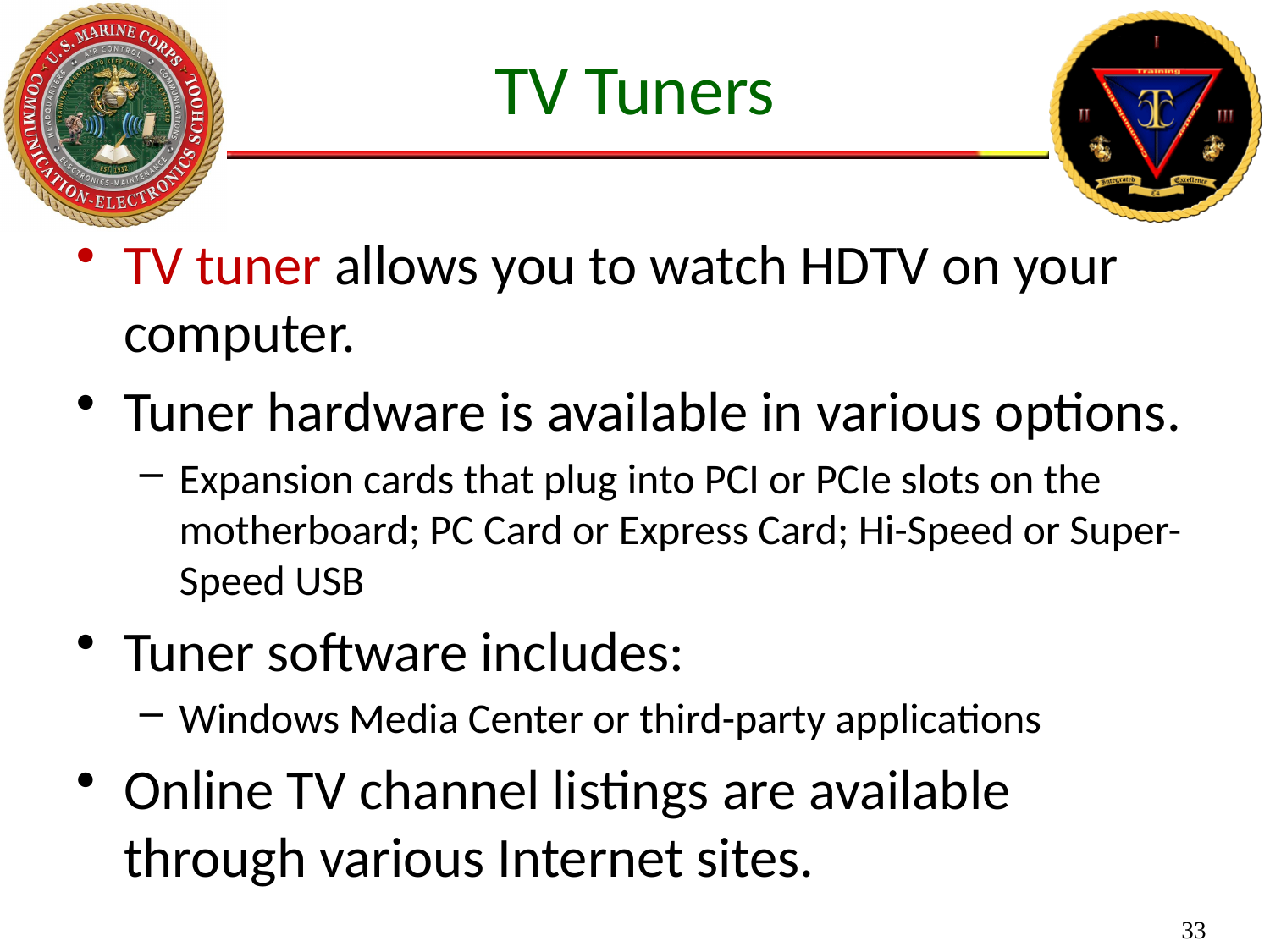

# TV Tuners
TV tuner allows you to watch HDTV on your computer.
Tuner hardware is available in various options.
Expansion cards that plug into PCI or PCIe slots on the motherboard; PC Card or Express Card; Hi-Speed or Super-Speed USB
Tuner software includes:
Windows Media Center or third-party applications
Online TV channel listings are available through various Internet sites.